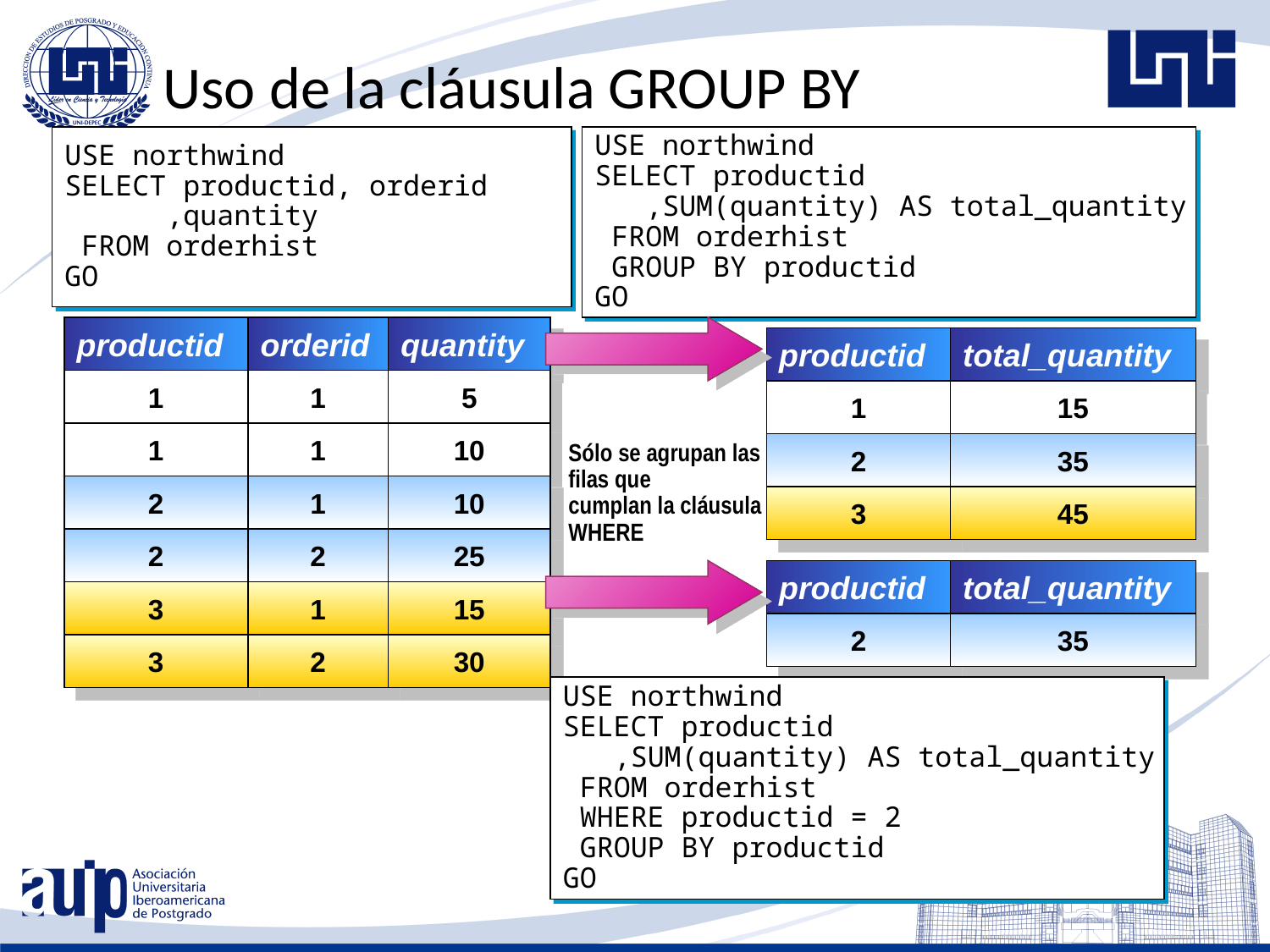

# Uso de la cláusula GROUP BY
USE northwind
SELECT productid, orderid
      ,quantity
 FROM orderhist
GO
USE northwind
SELECT productid
   ,SUM(quantity) AS total_quantity
 FROM orderhist
 GROUP BY productid
GO
productid
orderid
quantity

productid
total_quantity
1
1
5
1
15
1
1
10
Sólo se agrupan las filas que
cumplan la cláusula WHERE
2
35
2
1
10
3
45
2
2
25

productid
total_quantity
2
35
3
1
15
3
2
30
USE northwind
SELECT productid
   ,SUM(quantity) AS total_quantity
 FROM orderhist
 WHERE productid = 2
 GROUP BY productid
GO